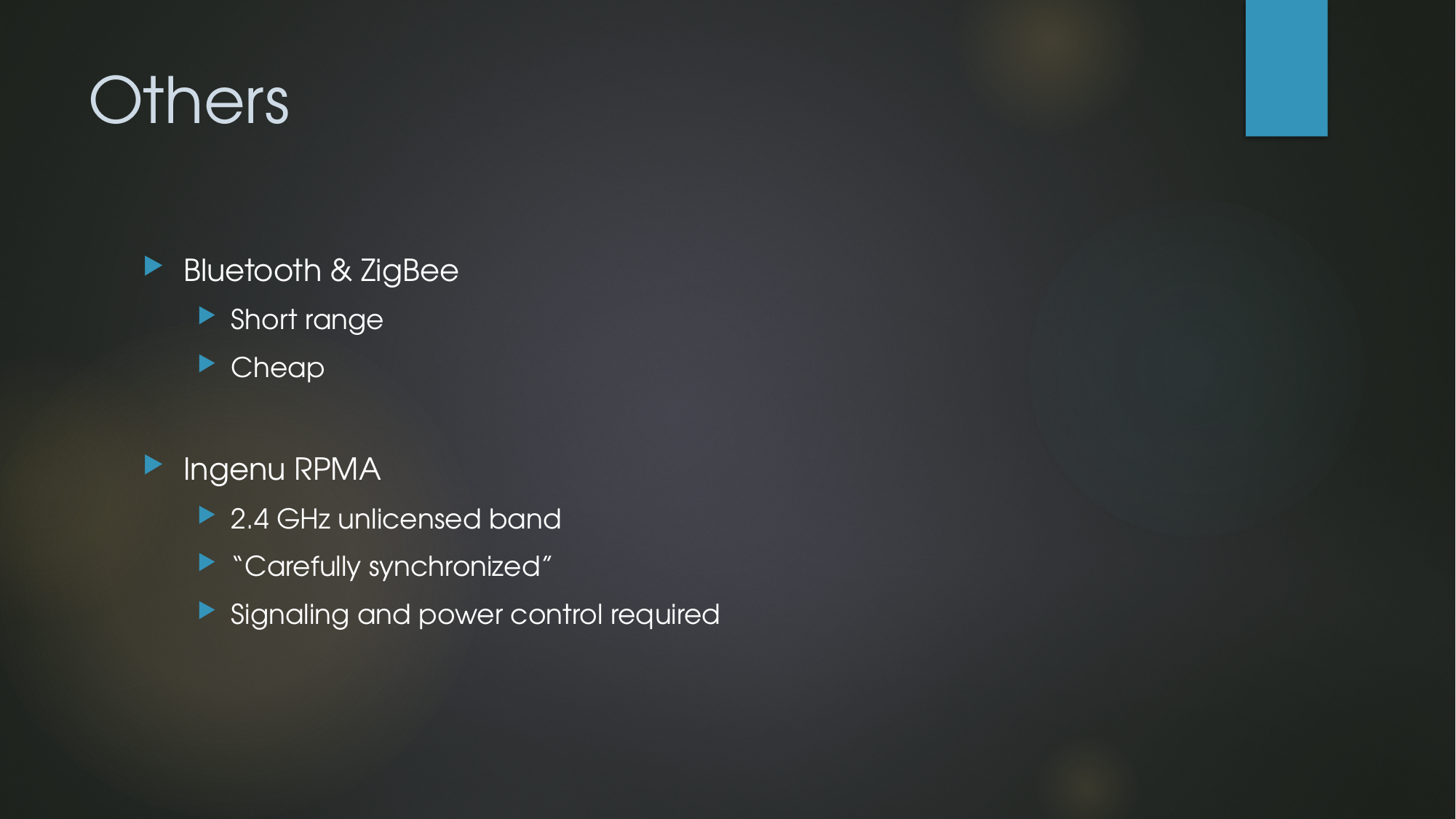

# Others
Bluetooth & ZigBee
Short range
Cheap

Ingenu RPMA
2.4 GHz unlicensed band
“Carefully synchronized”
Signaling and power control required